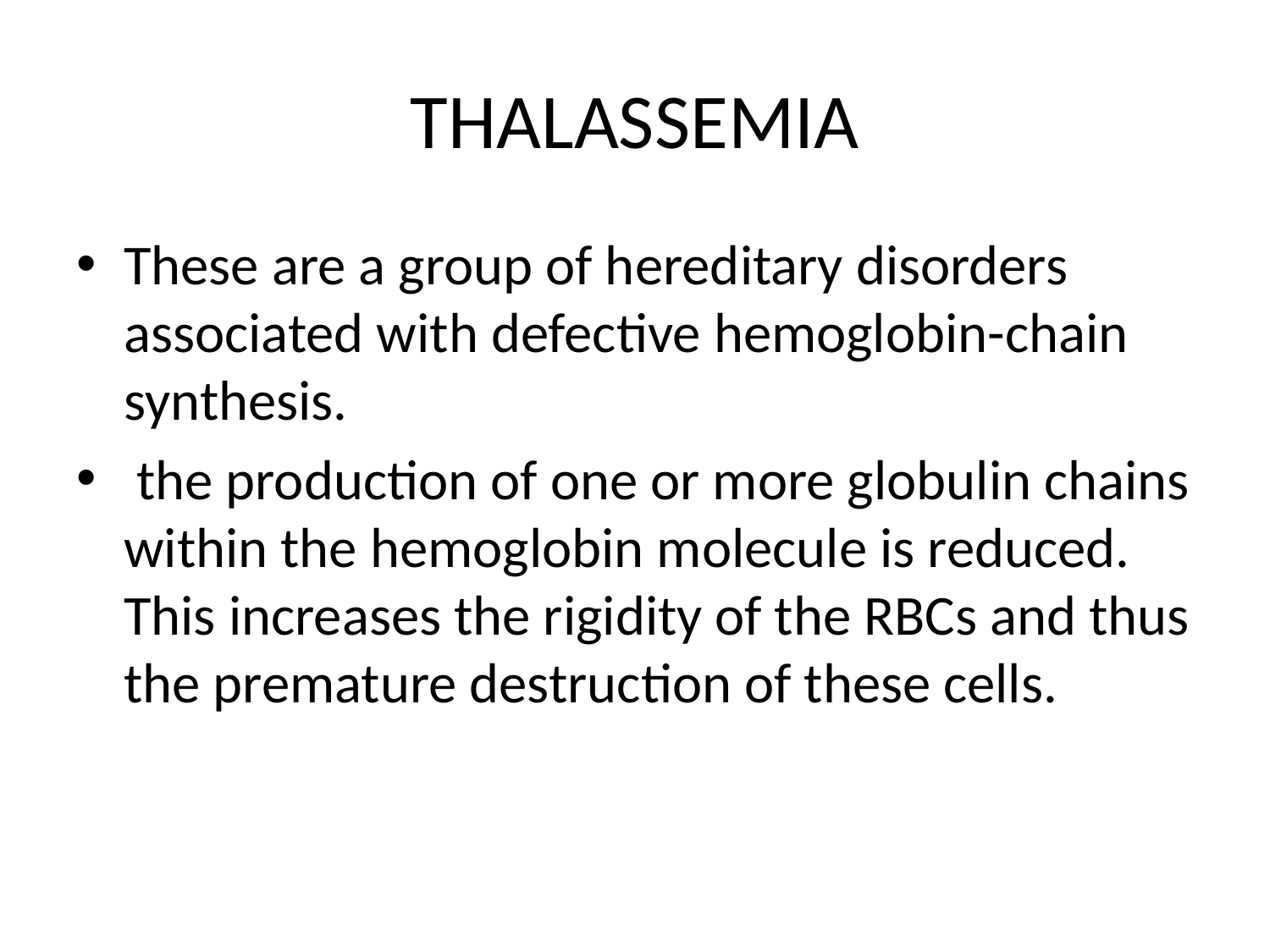

# THALASSEMIA
These are a group of hereditary disorders associated with defective hemoglobin-chain synthesis.
 the production of one or more globulin chains within the hemoglobin molecule is reduced. This increases the rigidity of the RBCs and thus the premature destruction of these cells.